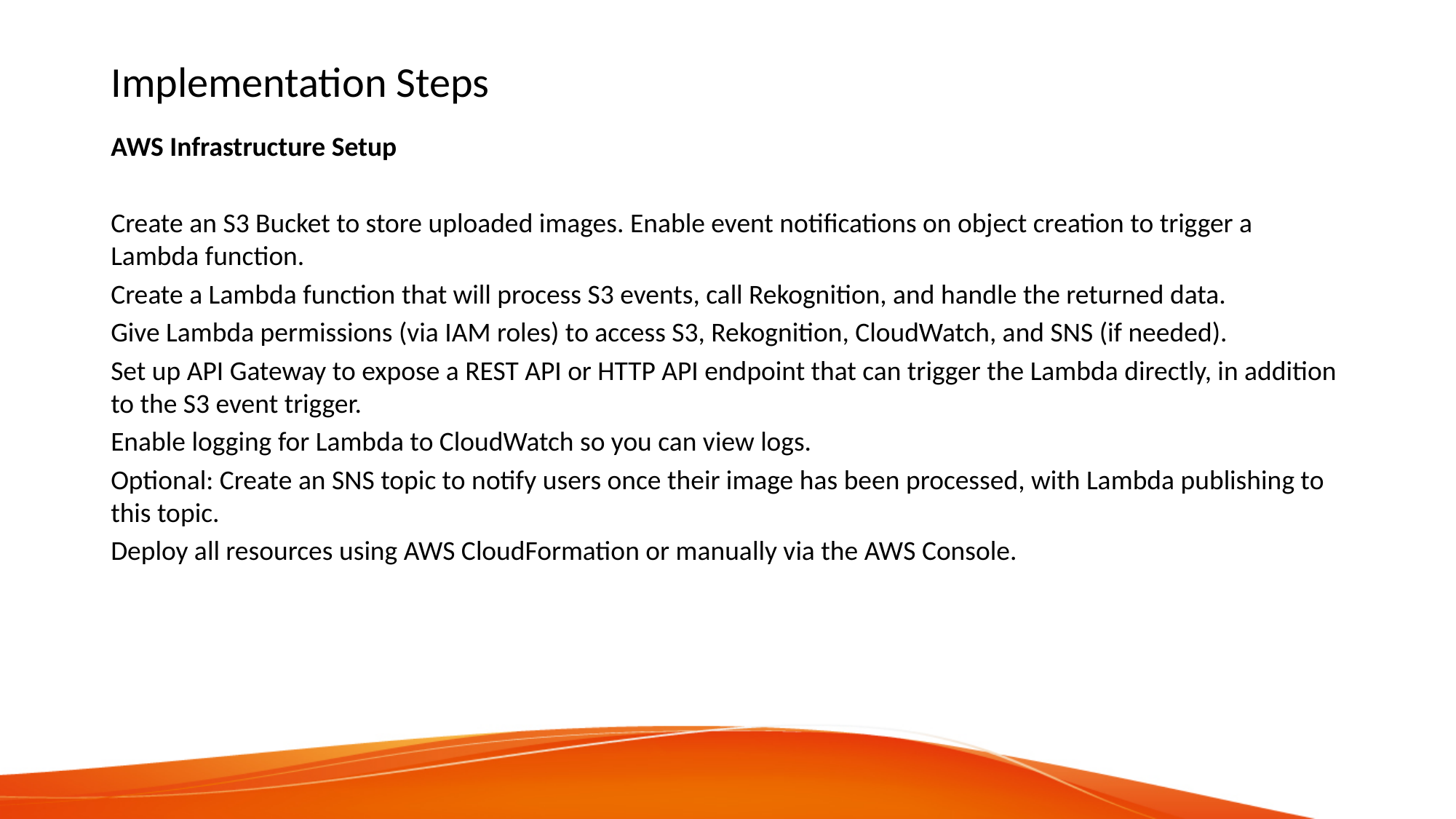

Implementation Steps
AWS Infrastructure Setup

Create an S3 Bucket to store uploaded images. Enable event notifications on object creation to trigger a Lambda function.
Create a Lambda function that will process S3 events, call Rekognition, and handle the returned data.
Give Lambda permissions (via IAM roles) to access S3, Rekognition, CloudWatch, and SNS (if needed).
Set up API Gateway to expose a REST API or HTTP API endpoint that can trigger the Lambda directly, in addition to the S3 event trigger.
Enable logging for Lambda to CloudWatch so you can view logs.
Optional: Create an SNS topic to notify users once their image has been processed, with Lambda publishing to this topic.
Deploy all resources using AWS CloudFormation or manually via the AWS Console.